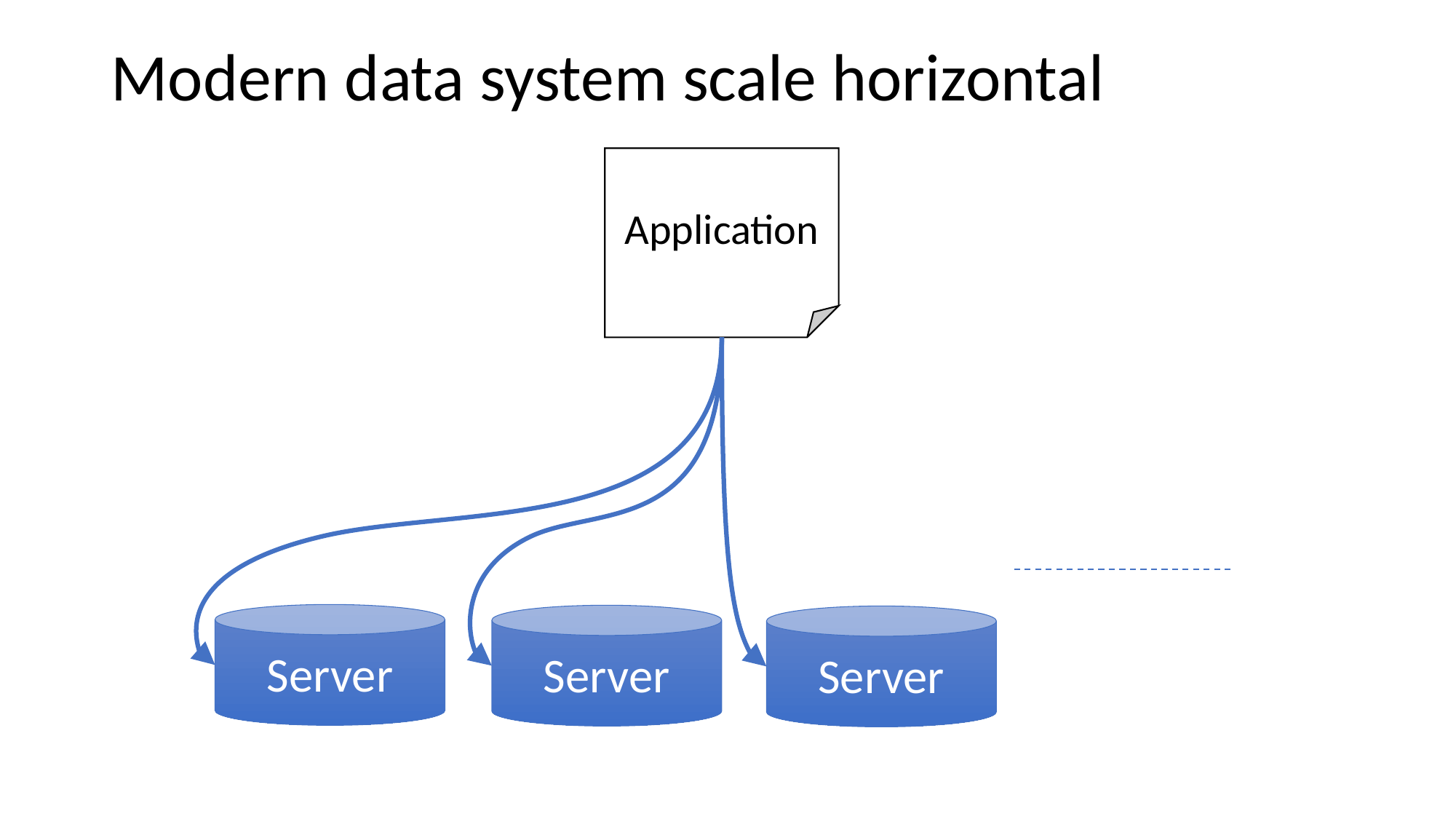

# Modern data system scale horizontal
Application
Server
Server
Server